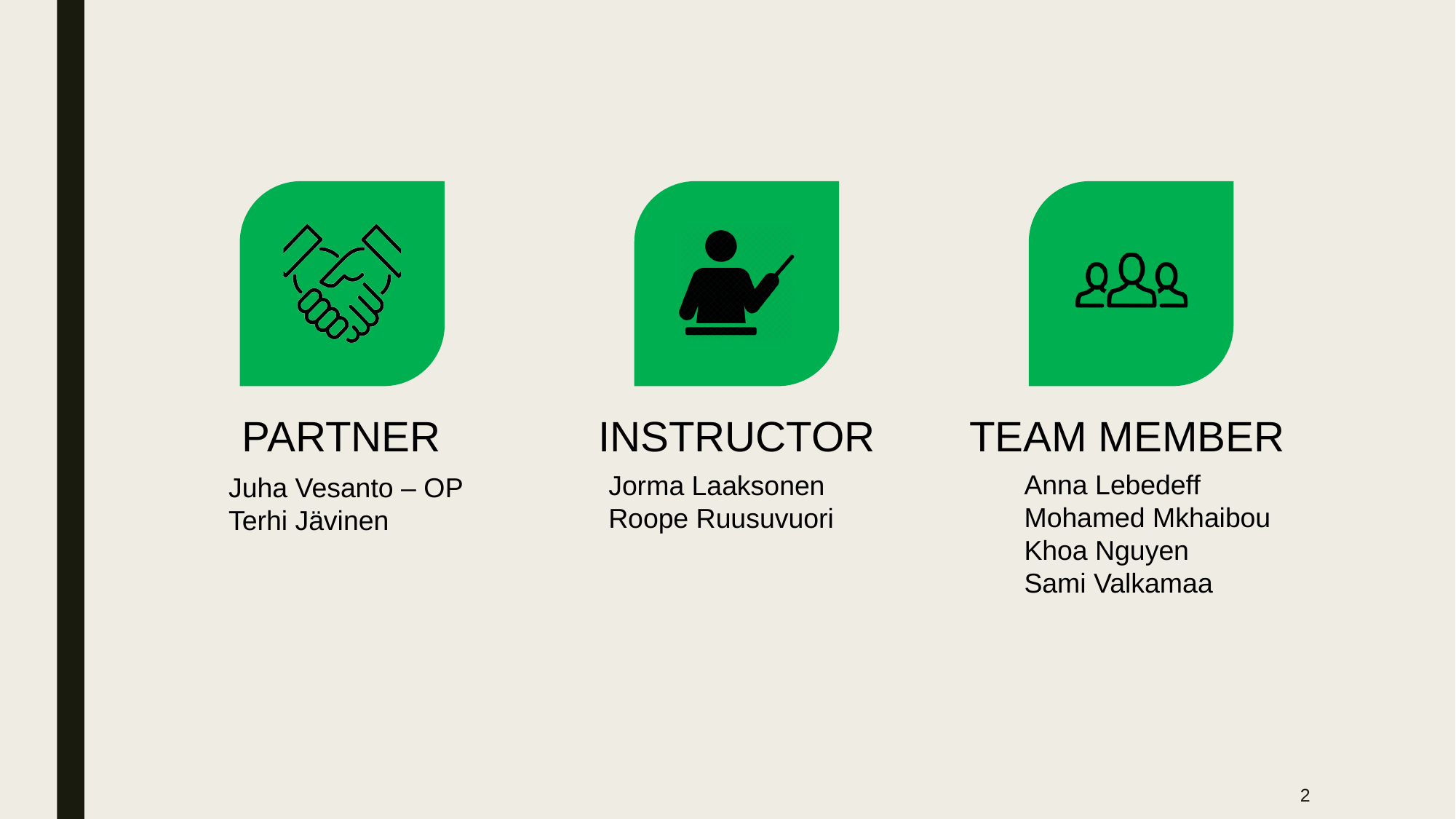

PARTNER

INSTRUCTOR

TEAM MEMBER
Jorma Laaksonen
Roope Ruusuvuori
Anna Lebedeff
Mohamed Mkhaibou
Khoa Nguyen
Sami Valkamaa
Juha Vesanto – OP
Terhi Jävinen
2